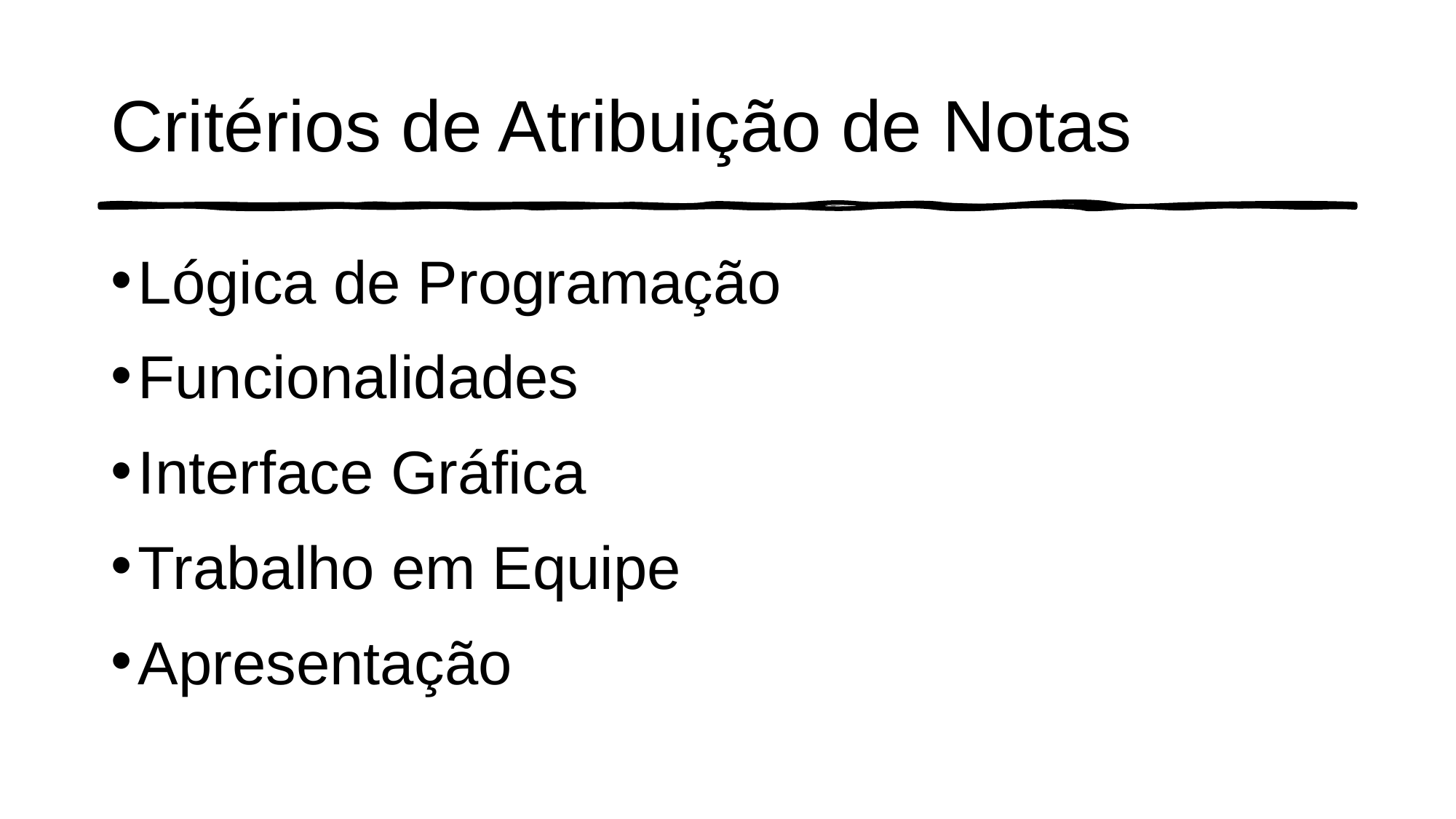

# Critérios de Atribuição de Notas
Lógica de Programação
Funcionalidades
Interface Gráfica
Trabalho em Equipe
Apresentação